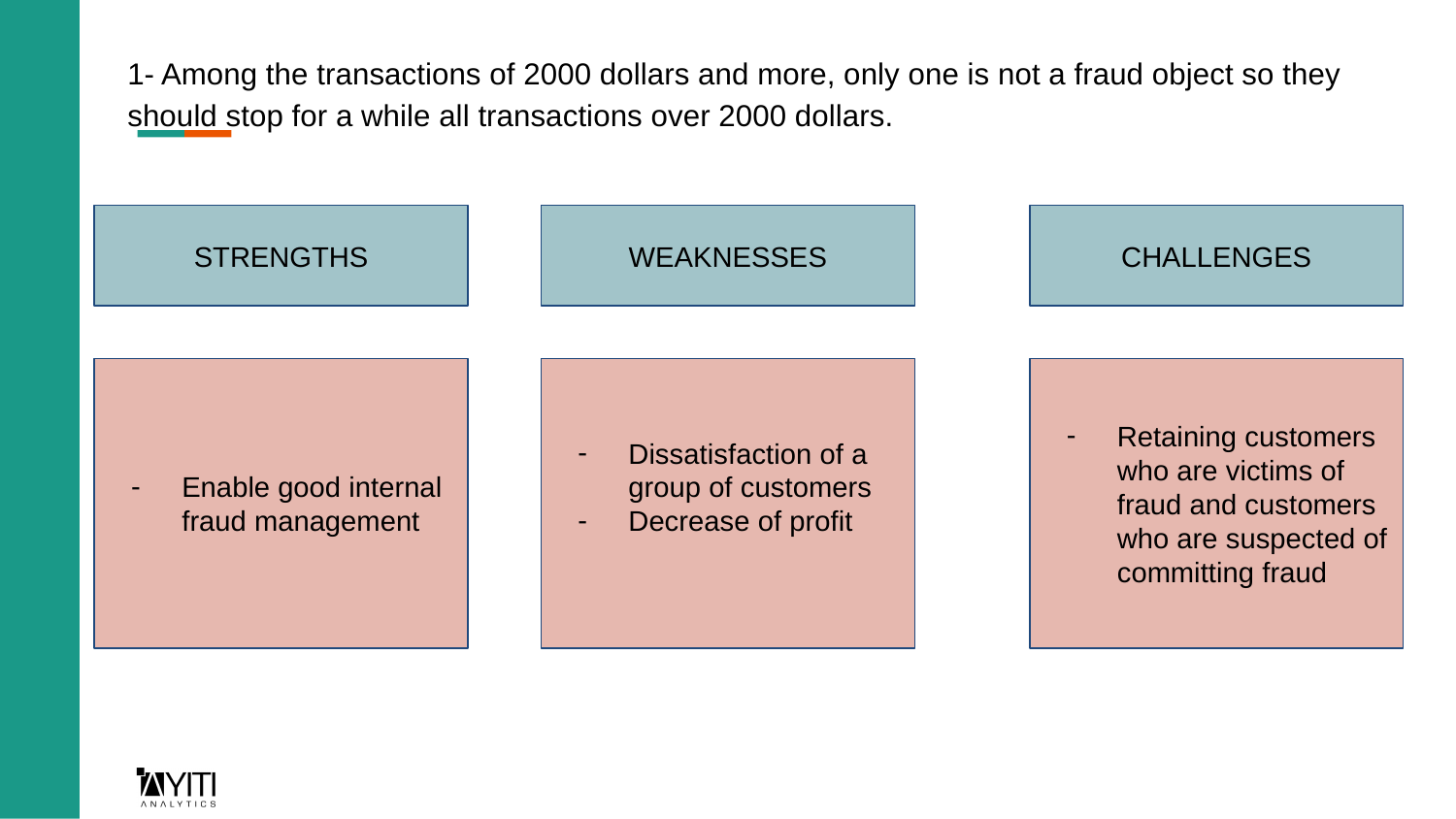

1- Among the transactions of 2000 dollars and more, only one is not a fraud object so they should stop for a while all transactions over 2000 dollars.

STRENGTHS
WEAKNESSES
CHALLENGES
Enable good internal fraud management
Dissatisfaction of a group of customers
Decrease of profit

Retaining customers who are victims of fraud and customers who are suspected of committing fraud